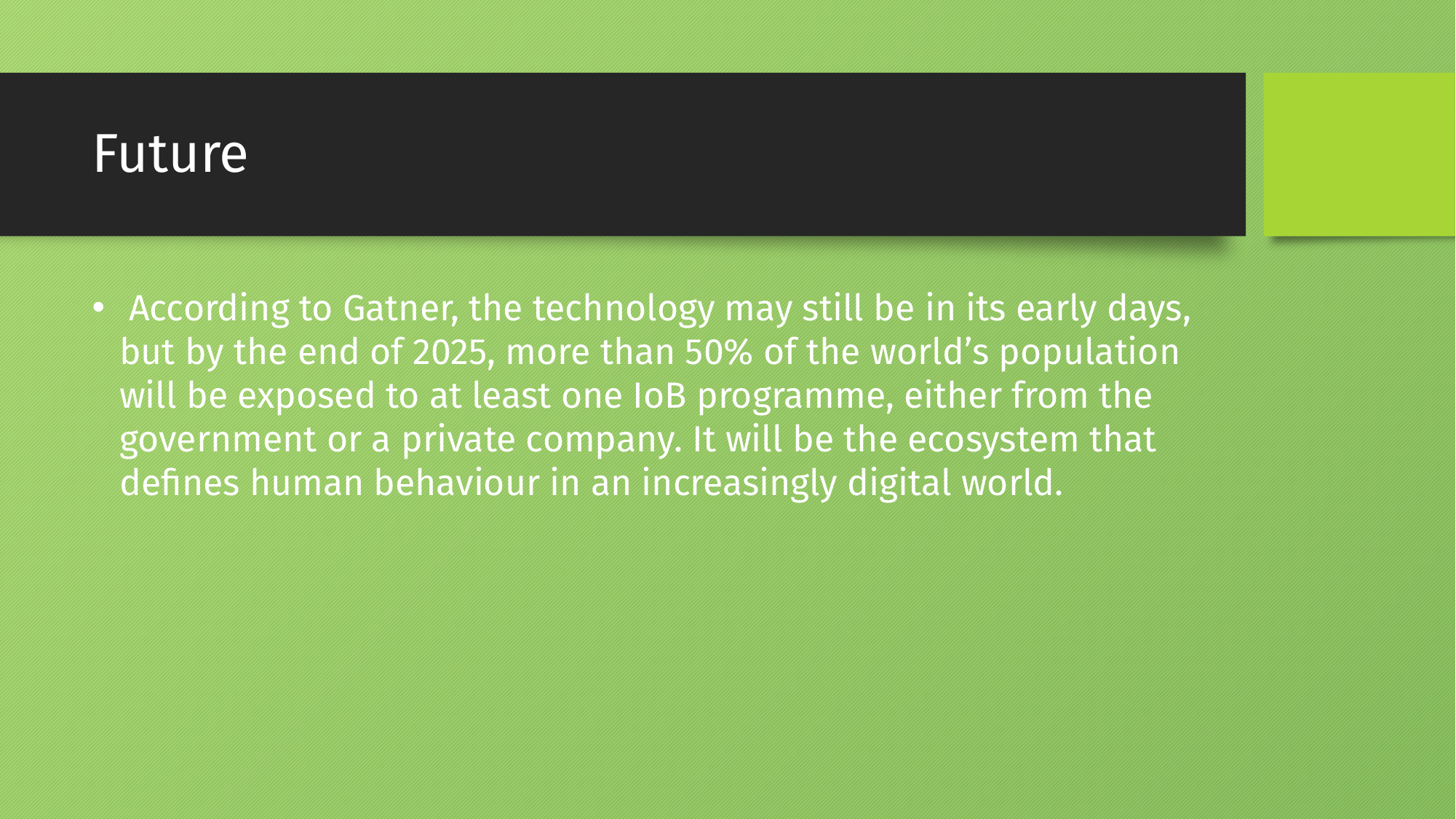

# Future
 According to Gatner, the technology may still be in its early days, but by the end of 2025, more than 50% of the world’s population will be exposed to at least one IoB programme, either from the government or a private company. It will be the ecosystem that defines human behaviour in an increasingly digital world.